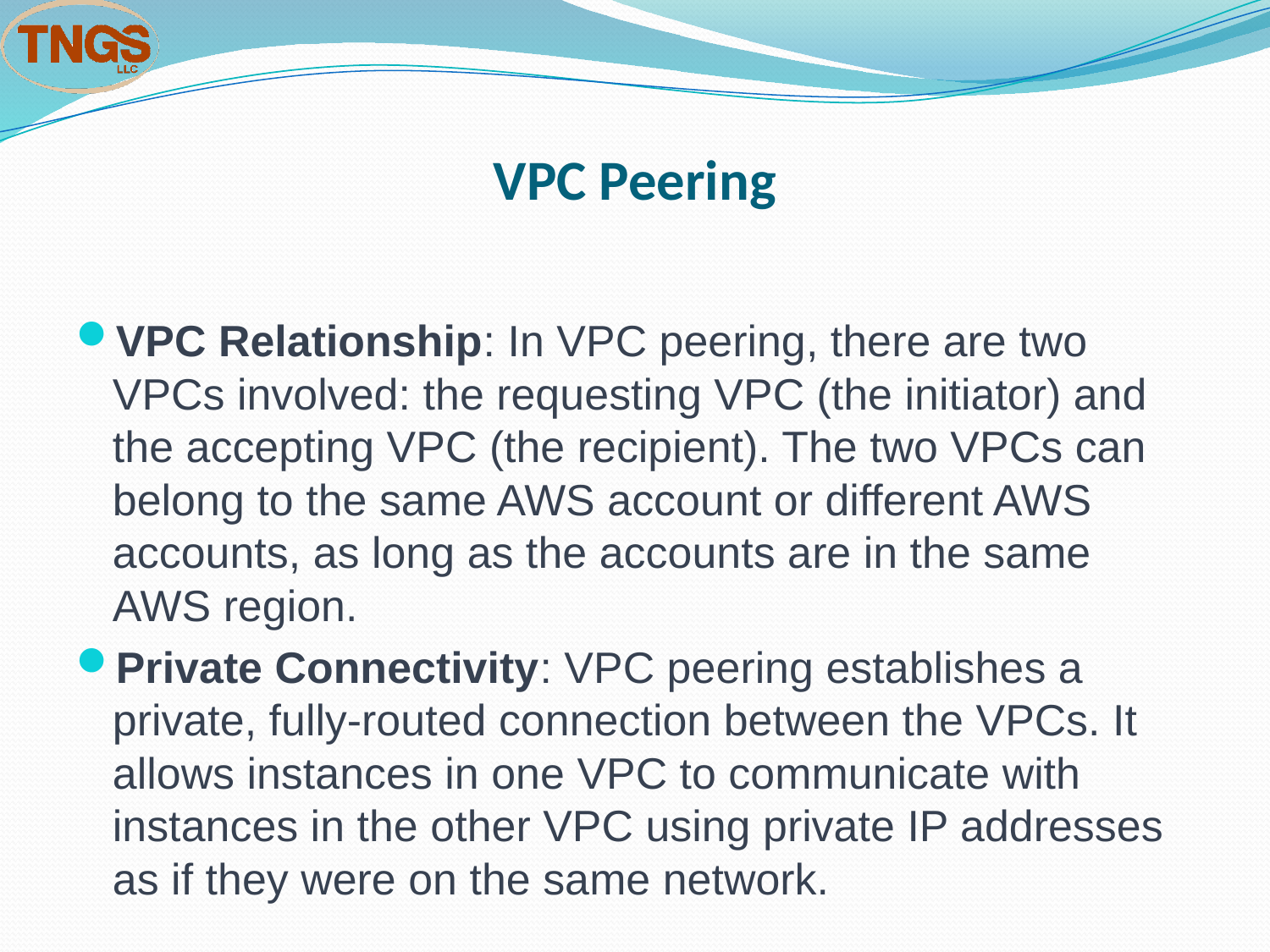

# VPC Peering
VPC Relationship: In VPC peering, there are two VPCs involved: the requesting VPC (the initiator) and the accepting VPC (the recipient). The two VPCs can belong to the same AWS account or different AWS accounts, as long as the accounts are in the same AWS region.
Private Connectivity: VPC peering establishes a private, fully-routed connection between the VPCs. It allows instances in one VPC to communicate with instances in the other VPC using private IP addresses as if they were on the same network.